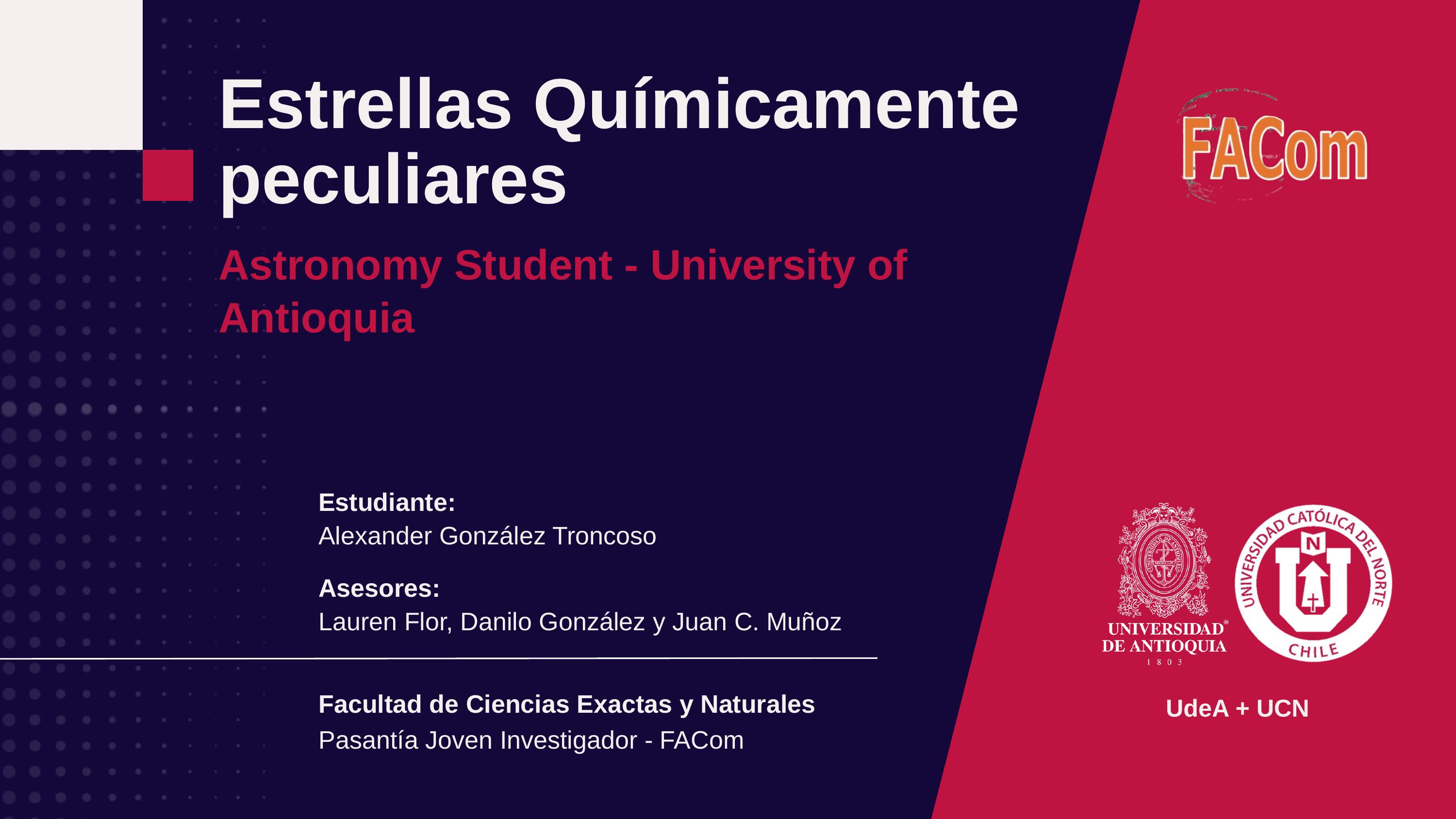

Estrellas Químicamente peculiares
Astronomy Student - University of Antioquia

Estudiante:
Alexander González Troncoso

Asesores:
Lauren Flor, Danilo González y Juan C. Muñoz

Facultad de Ciencias Exactas y Naturales
Pasantía Joven Investigador - FACom
UdeA + UCN